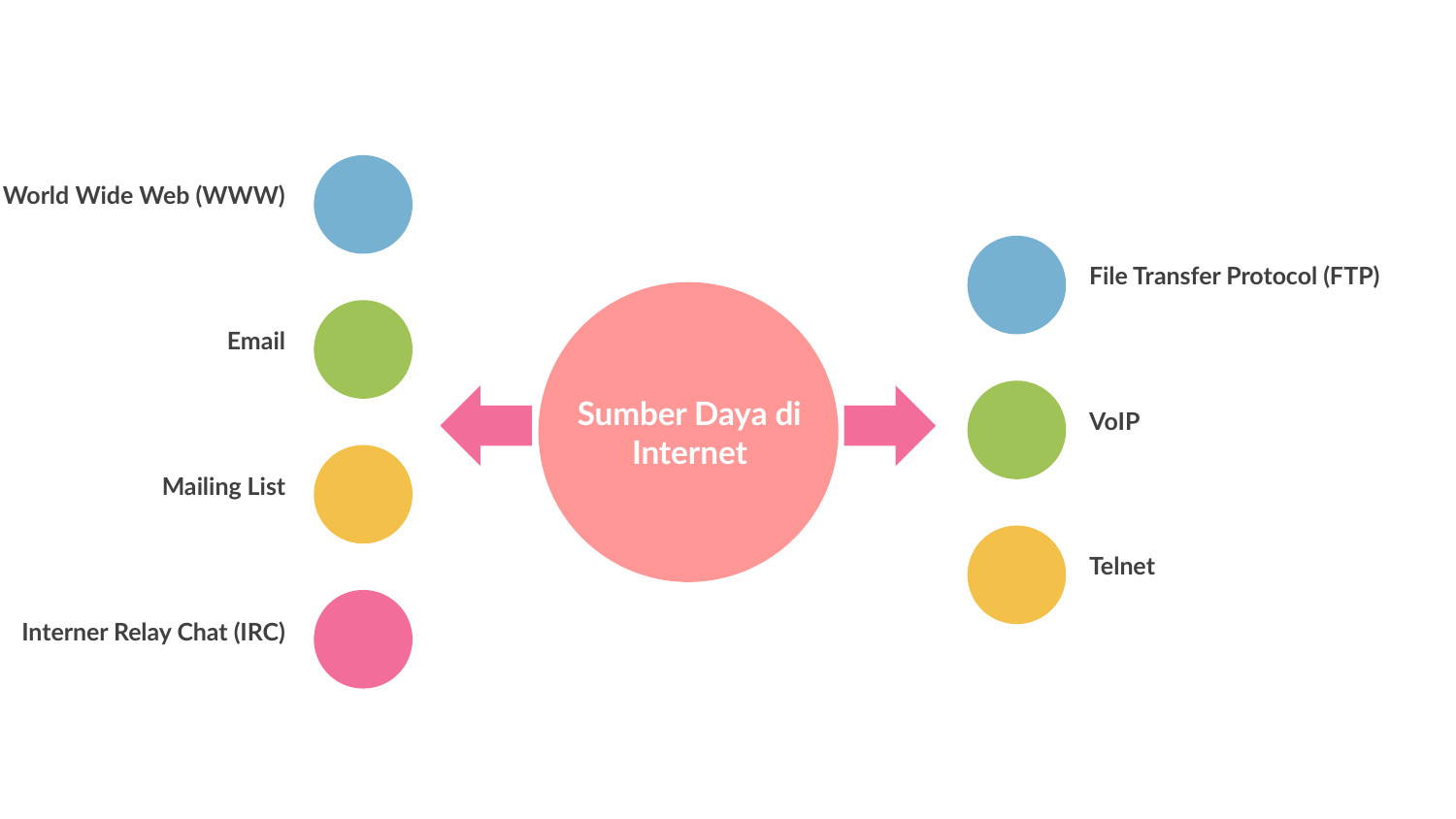

World Wide Web (WWW)

File Transfer Protocol (FTP)

Email
# Sumber Daya di Internet

VoIP

Mailing List

Telnet

Interner Relay Chat (IRC)